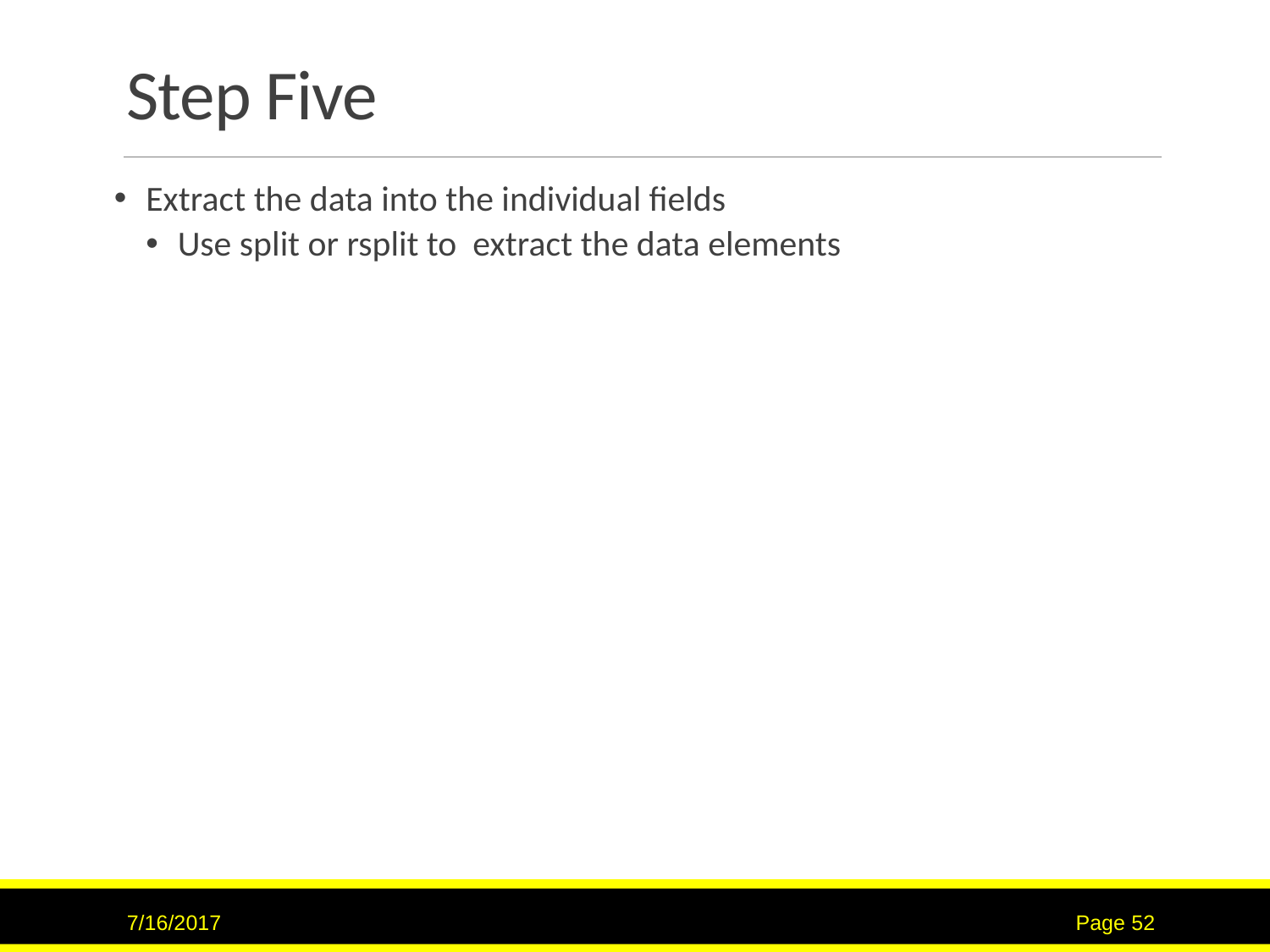

# Step Five
Extract the data into the individual fields
Use split or rsplit to  extract the data elements
7/16/2017
Page 52